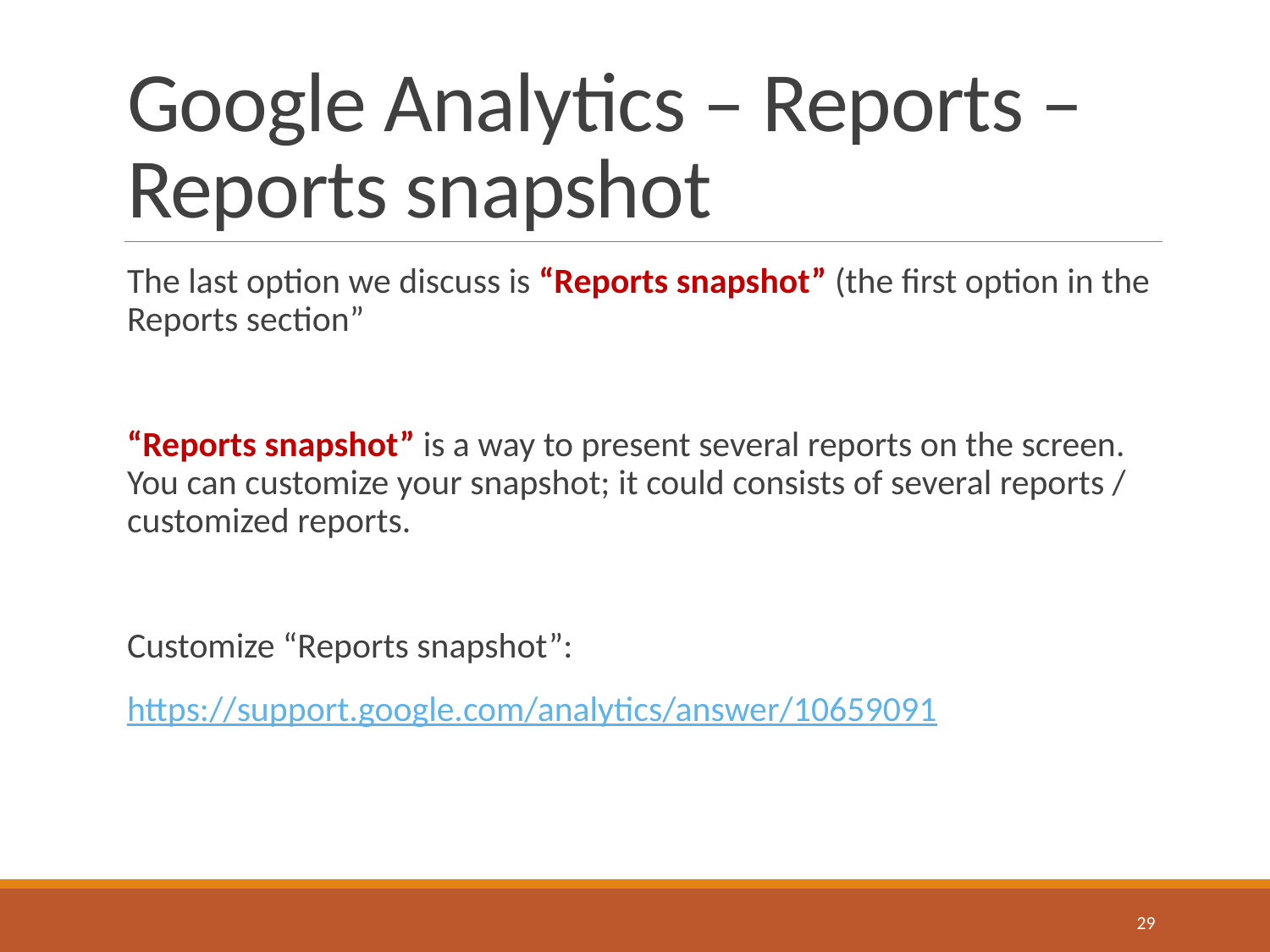

# Google Analytics – Reports – Reports snapshot
The last option we discuss is “Reports snapshot” (the first option in the Reports section”

“Reports snapshot” is a way to present several reports on the screen. You can customize your snapshot; it could consists of several reports / customized reports.

Customize “Reports snapshot”:
https://support.google.com/analytics/answer/10659091

29